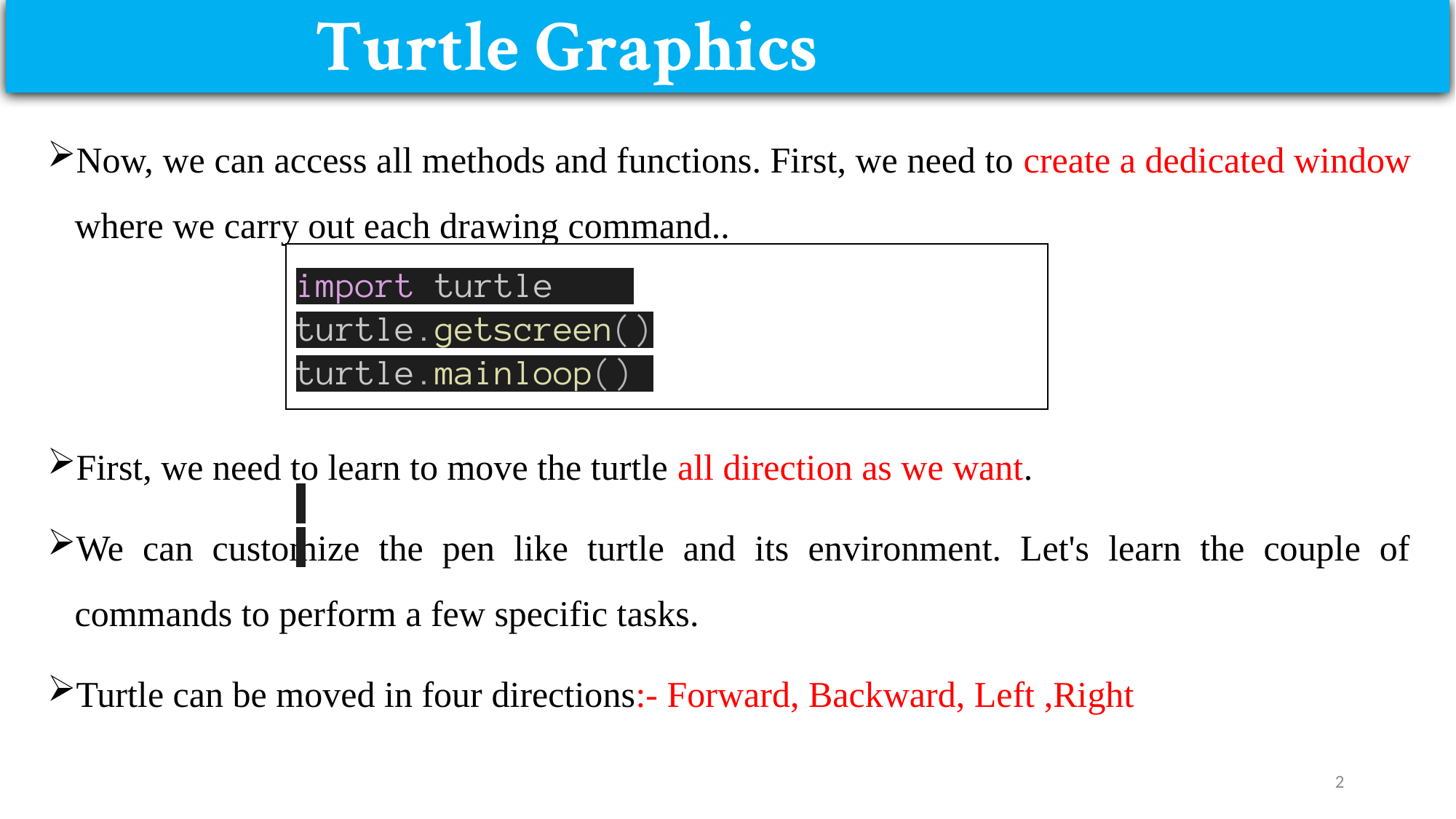

Turtle Graphics

Now, we can access all methods and functions. First, we need to create a dedicated window where we carry out each drawing command..

First, we need to learn to move the turtle all direction as we want.
We can customize the pen like turtle and its environment. Let's learn the couple of commands to perform a few specific tasks.
Turtle can be moved in four directions:- Forward, Backward, Left ,Right

import turtle
turtle.getscreen()
turtle.mainloop()

2